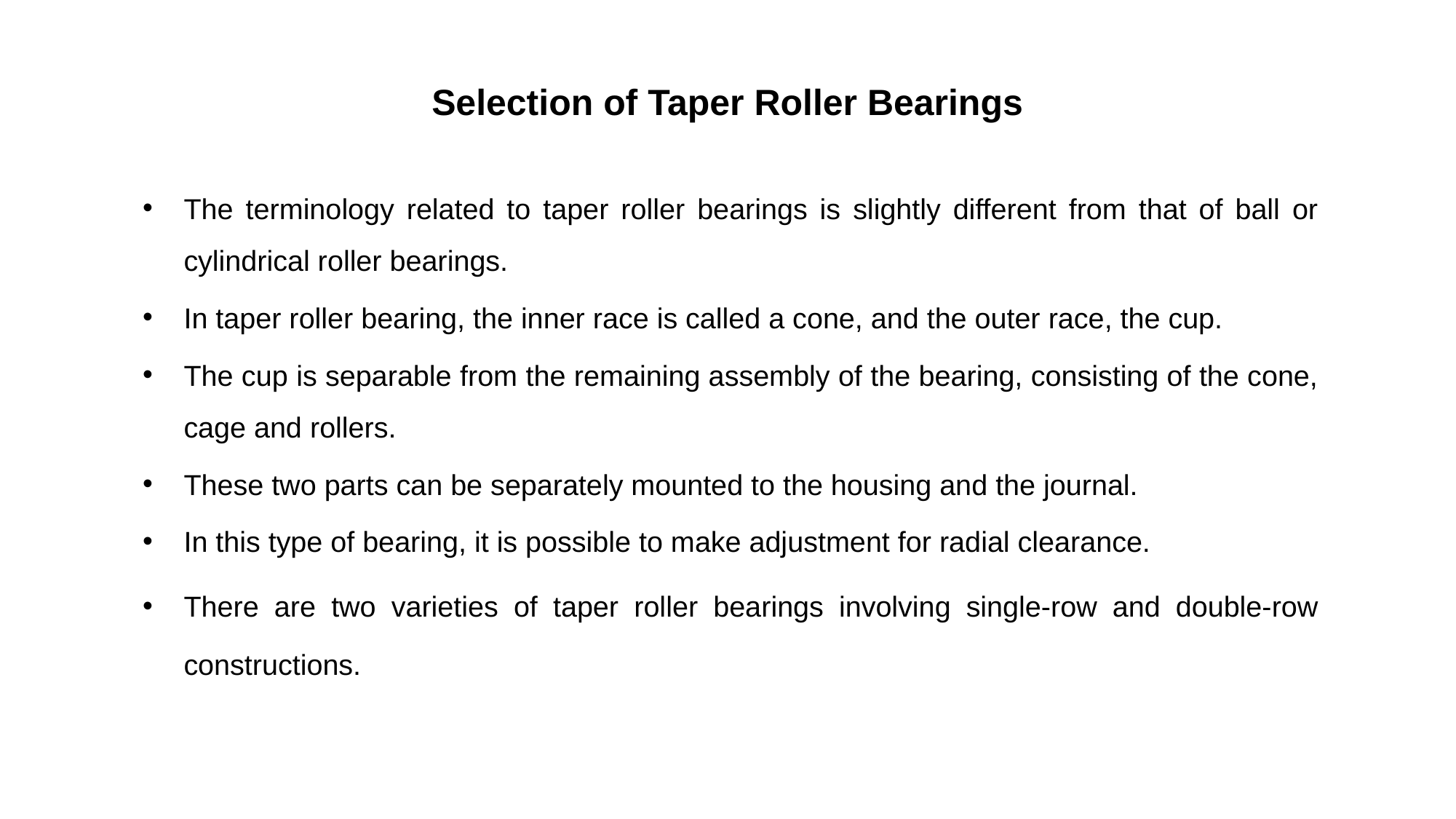

# Selection of Taper Roller Bearings
The terminology related to taper roller bearings is slightly different from that of ball or cylindrical roller bearings.
In taper roller bearing, the inner race is called a cone, and the outer race, the cup.
The cup is separable from the remaining assembly of the bearing, consisting of the cone, cage and rollers.
These two parts can be separately mounted to the housing and the journal.
In this type of bearing, it is possible to make adjustment for radial clearance.
There are two varieties of taper roller bearings involving single-row and double-row constructions.